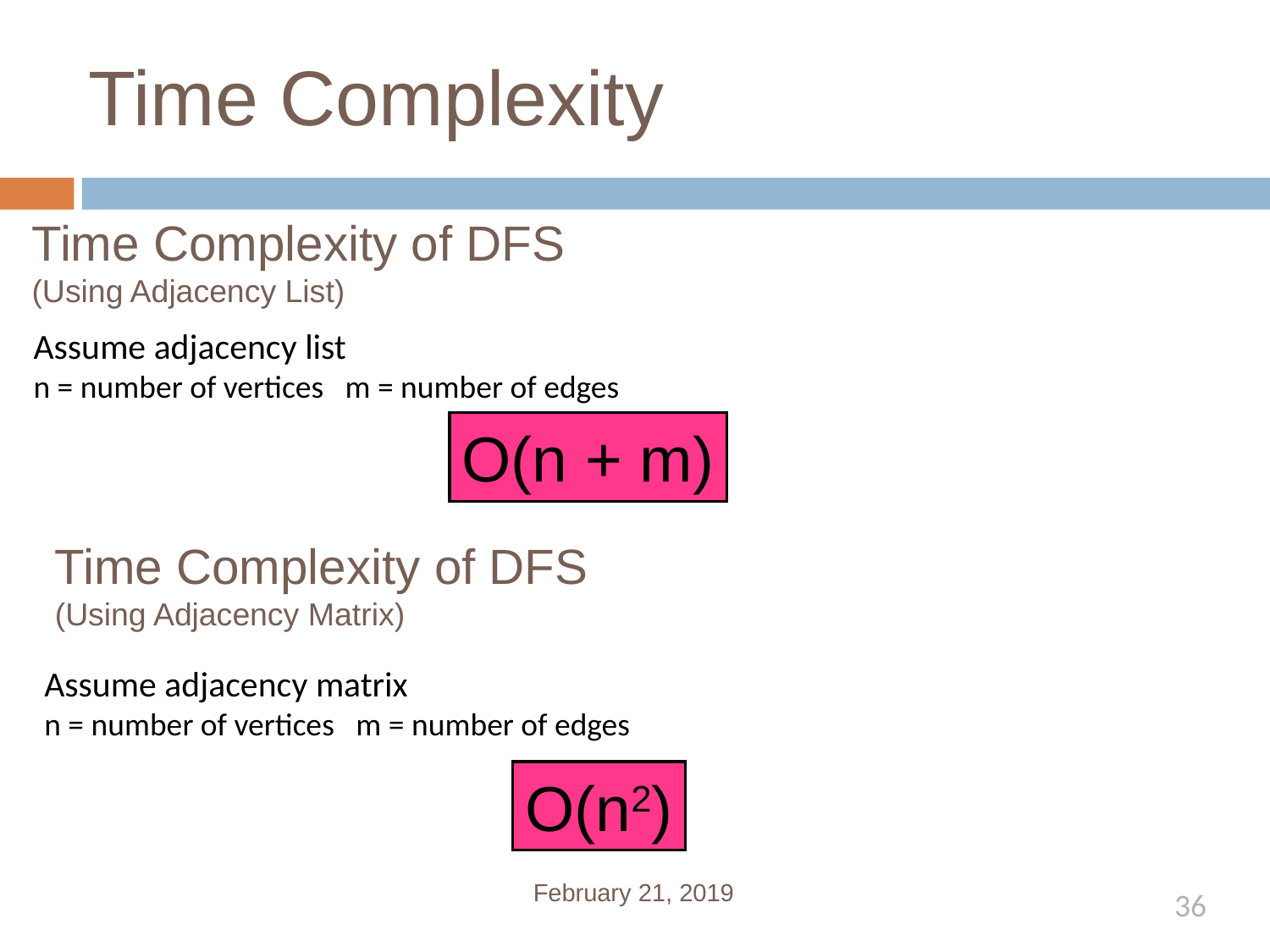

# Time Complexity
Time Complexity of DFS
(Using Adjacency List)
Assume adjacency list
n = number of vertices   m = number of edges
O(n + m)
Time Complexity of DFS
(Using Adjacency Matrix)
Assume adjacency matrix
n = number of vertices   m = number of edges
O(n2)
February 21, 2019
36